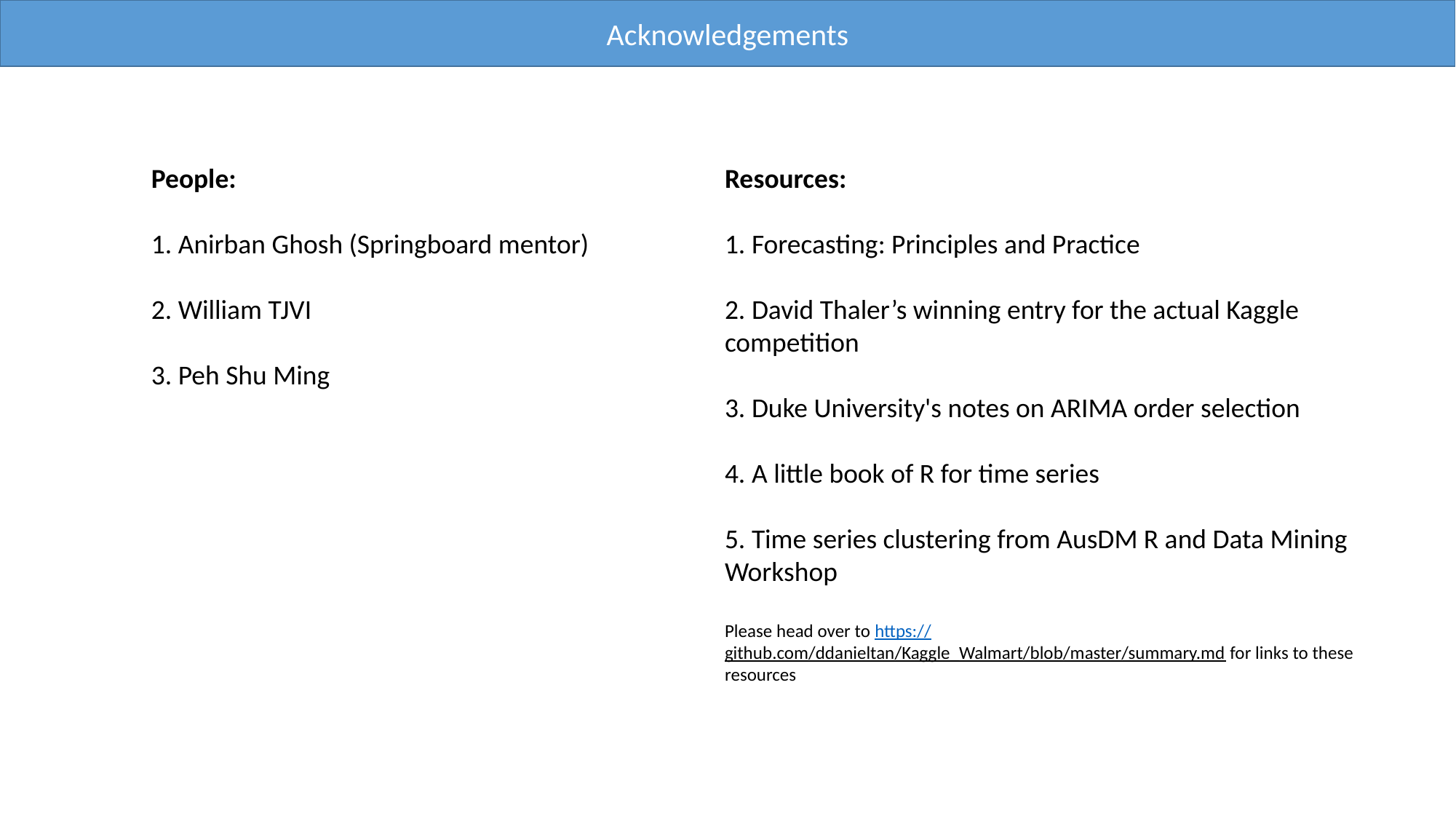

Acknowledgements
People:

1. Anirban Ghosh (Springboard mentor)

2. William TJVI

3. Peh Shu Ming

Resources:

1. Forecasting: Principles and Practice

2. David Thaler’s winning entry for the actual Kaggle competition

3. Duke University's notes on ARIMA order selection

4. A little book of R for time series

5. Time series clustering from AusDM R and Data Mining Workshop

Please head over to https://github.com/ddanieltan/Kaggle_Walmart/blob/master/summary.md for links to these resources